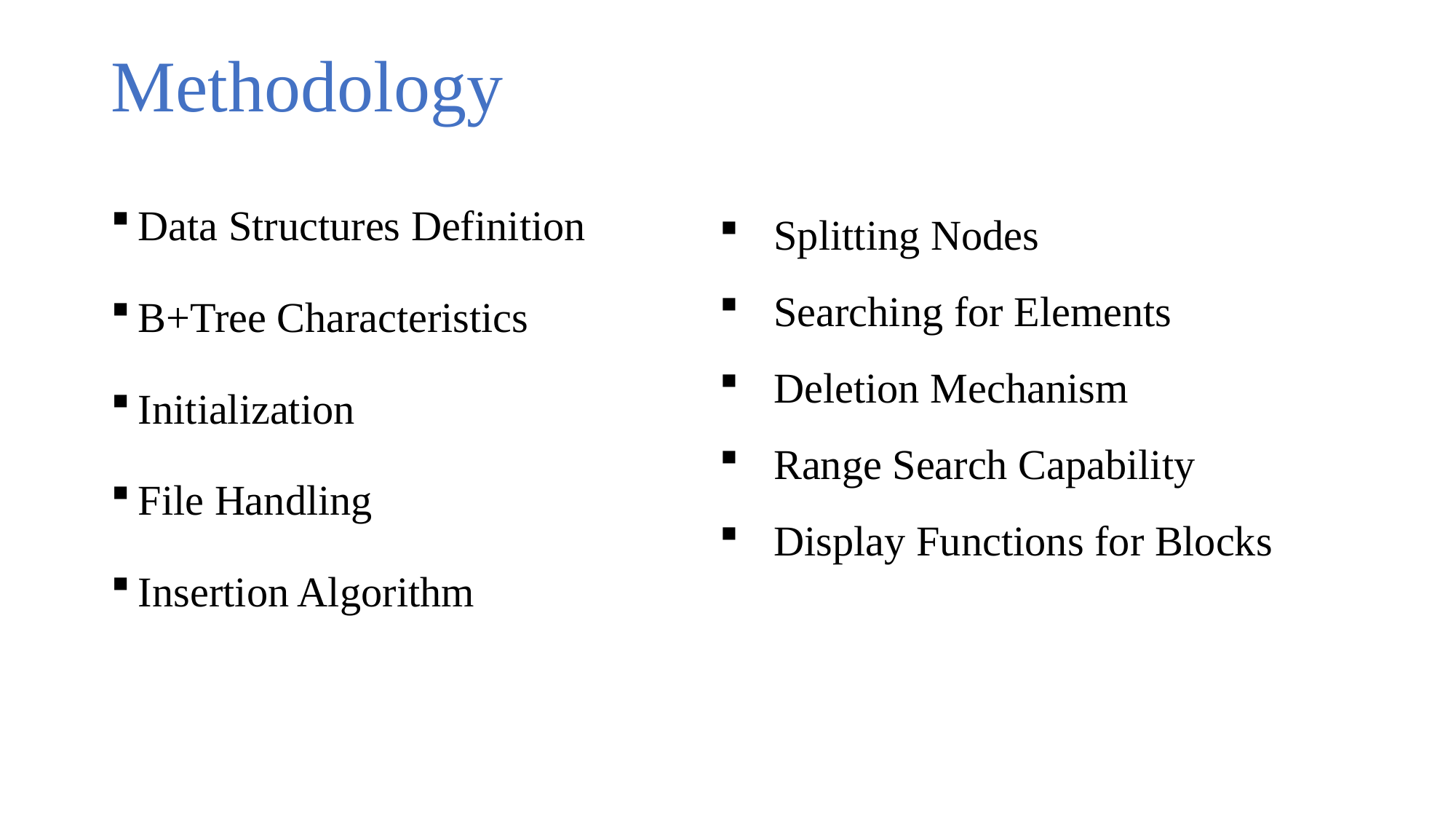

# Methodology
Data Structures Definition
B+Tree Characteristics
Initialization
File Handling
Insertion Algorithm

Splitting Nodes
Searching for Elements
Deletion Mechanism
Range Search Capability
Display Functions for Blocks